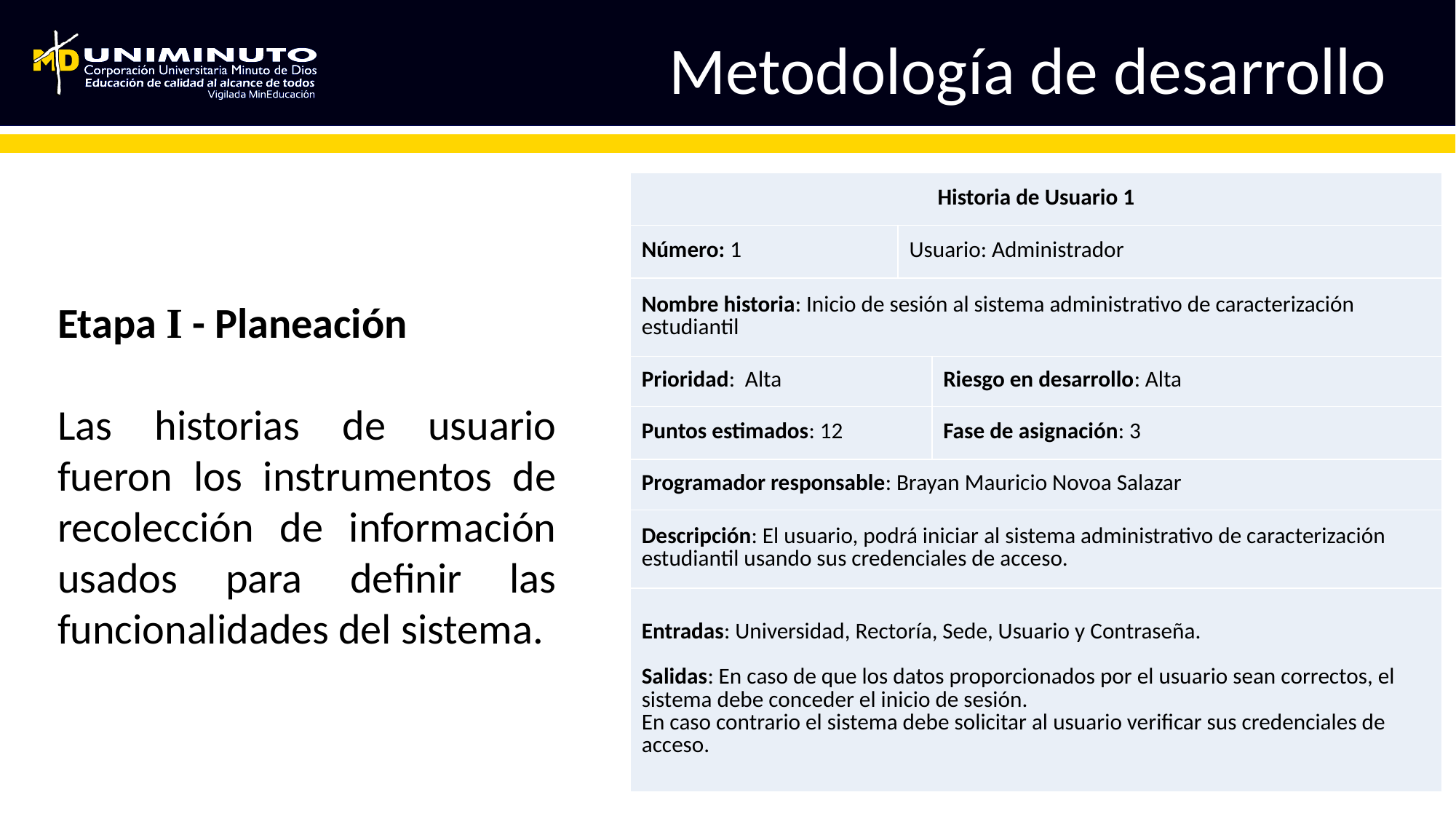

# Metodología de desarrollo
| Historia de Usuario 1 |  |  |
| --- | --- | --- |
| Número: 1 | Usuario: Administrador |  |
| Nombre historia: Inicio de sesión al sistema administrativo de caracterización estudiantil |  |  |
| Prioridad: Alta |  | Riesgo en desarrollo: Alta |
| Puntos estimados: 12 |  | Fase de asignación: 3 |
| Programador responsable: Brayan Mauricio Novoa Salazar |  |  |
| Descripción: El usuario, podrá iniciar al sistema administrativo de caracterización estudiantil usando sus credenciales de acceso. |  |  |
| Entradas: Universidad, Rectoría, Sede, Usuario y Contraseña.   Salidas: En caso de que los datos proporcionados por el usuario sean correctos, el sistema debe conceder el inicio de sesión. En caso contrario el sistema debe solicitar al usuario verificar sus credenciales de acceso. |  |  |
Etapa I - Planeación

Las historias de usuario fueron los instrumentos de recolección de información usados para definir las funcionalidades del sistema.